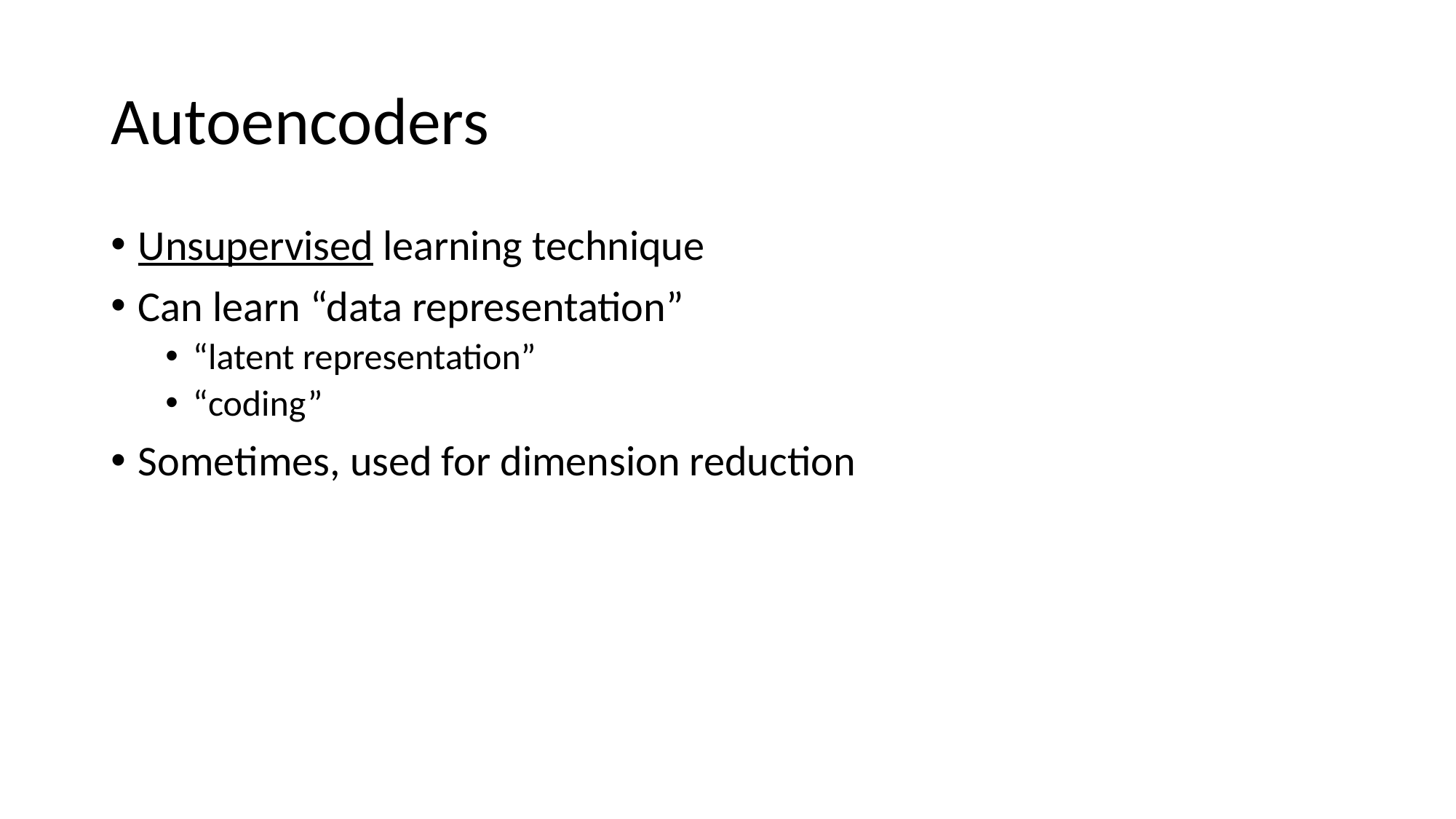

# Autoencoders
Unsupervised learning technique
Can learn “data representation”
“latent representation”
“coding”
Sometimes, used for dimension reduction